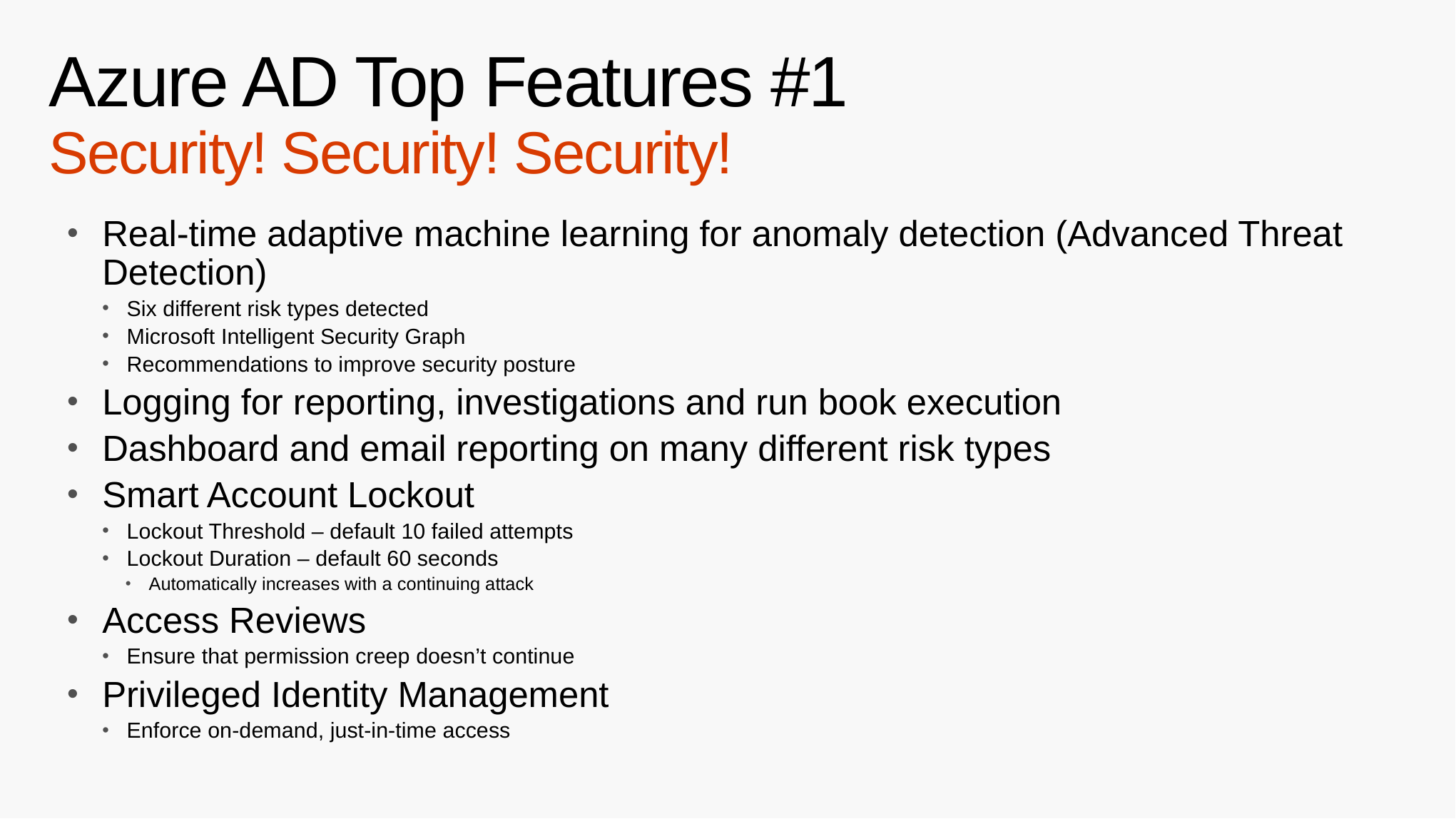

# Azure AD Top Features #1 Security! Security! Security!
Real-time adaptive machine learning for anomaly detection (Advanced Threat Detection)
Six different risk types detected
Microsoft Intelligent Security Graph
Recommendations to improve security posture
Logging for reporting, investigations and run book execution
Dashboard and email reporting on many different risk types
Smart Account Lockout
Lockout Threshold – default 10 failed attempts
Lockout Duration – default 60 seconds
Automatically increases with a continuing attack
Access Reviews
Ensure that permission creep doesn’t continue
Privileged Identity Management
Enforce on-demand, just-in-time access